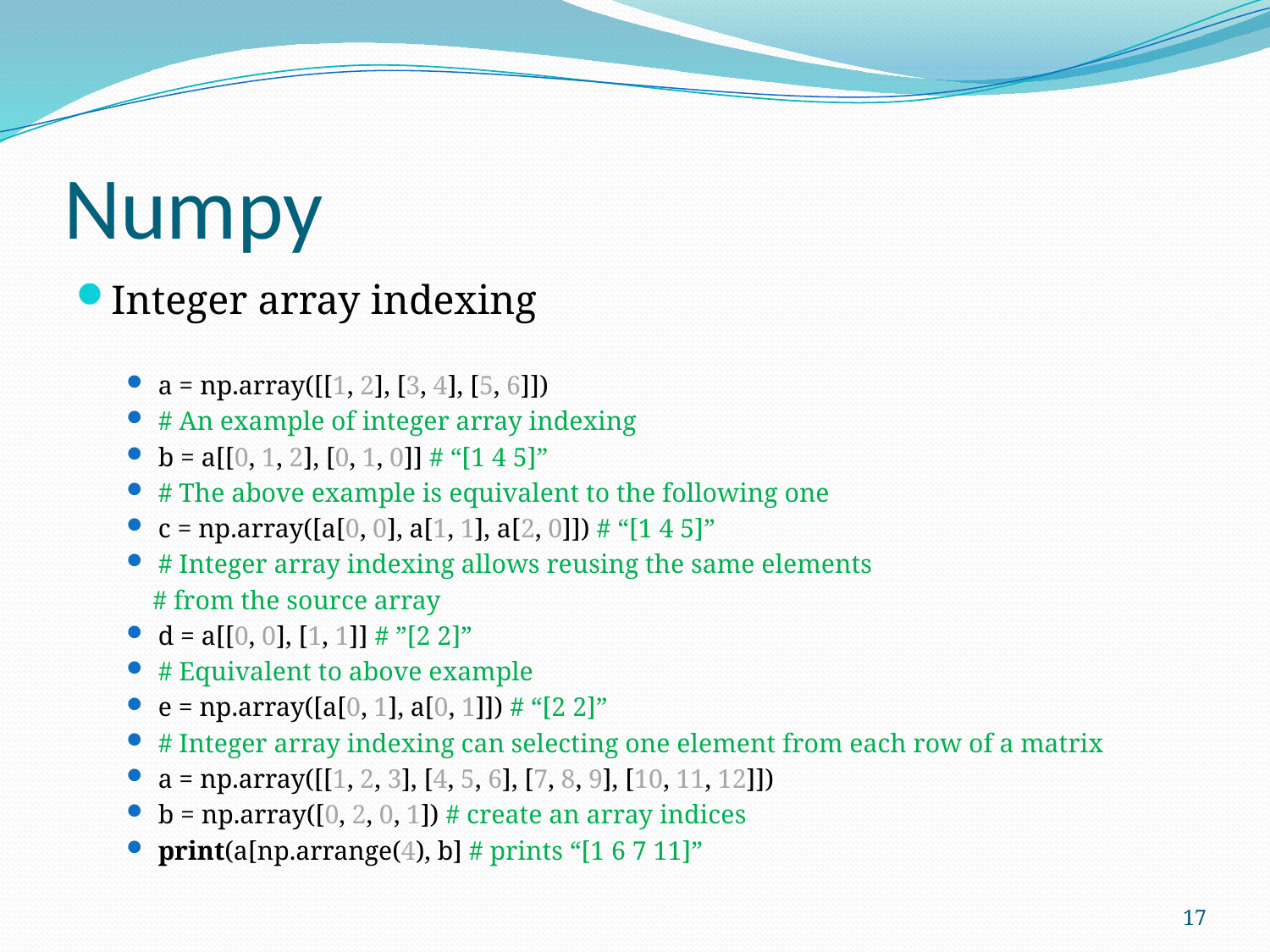

# Numpy
Integer array indexing

a = np.array([[1, 2], [3, 4], [5, 6]])
# An example of integer array indexing
b = a[[0, 1, 2], [0, 1, 0]] # “[1 4 5]”
# The above example is equivalent to the following one
c = np.array([a[0, 0], a[1, 1], a[2, 0]]) # “[1 4 5]”
# Integer array indexing allows reusing the same elements
    # from the source array
d = a[[0, 0], [1, 1]] # ”[2 2]”
# Equivalent to above example
e = np.array([a[0, 1], a[0, 1]]) # “[2 2]”
# Integer array indexing can selecting one element from each row of a matrix
a = np.array([[1, 2, 3], [4, 5, 6], [7, 8, 9], [10, 11, 12]])
b = np.array([0, 2, 0, 1]) # create an array indices
print(a[np.arrange(4), b] # prints “[1 6 7 11]”

17